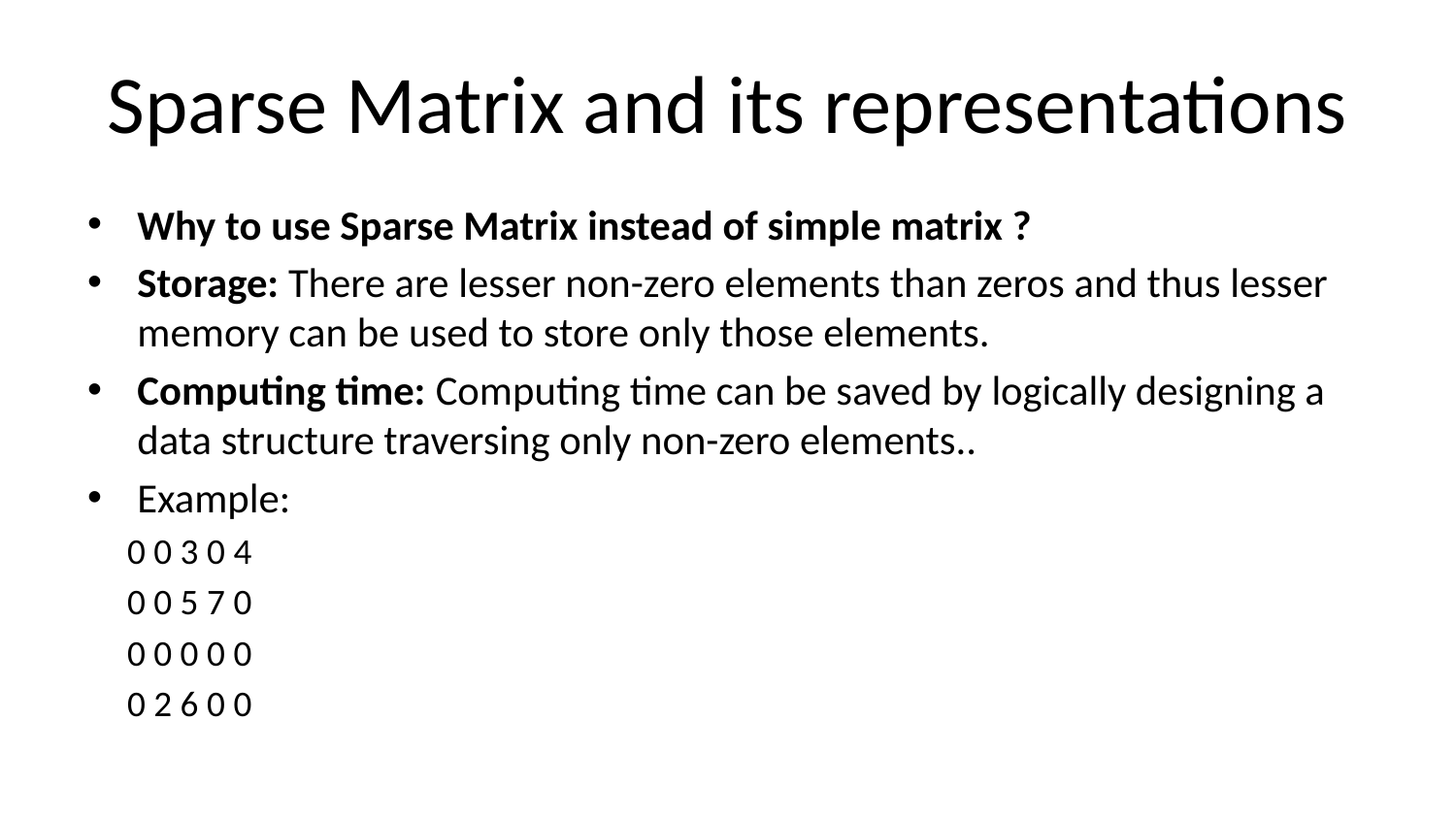

# Sparse Matrix and its representations
Why to use Sparse Matrix instead of simple matrix ?
Storage: There are lesser non-zero elements than zeros and thus lesser memory can be used to store only those elements.
Computing time: Computing time can be saved by logically designing a data structure traversing only non-zero elements..
Example:
0 0 3 0 4
0 0 5 7 0
0 0 0 0 0
0 2 6 0 0